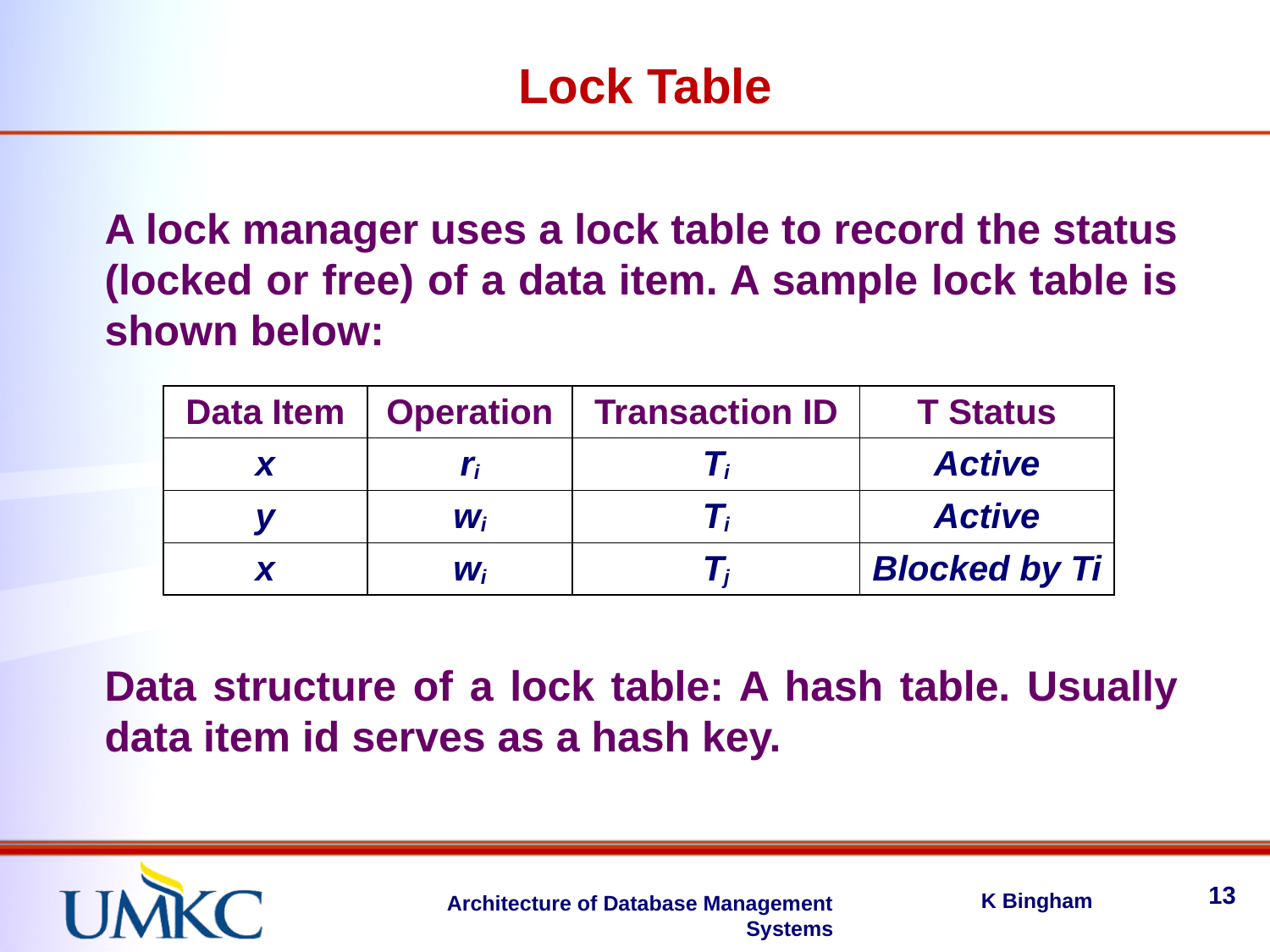

Lock Table
A lock manager uses a lock table to record the status (locked or free) of a data item. A sample lock table is shown below:

Data structure of a lock table: A hash table. Usually data item id serves as a hash key.
| Data Item | Operation | Transaction ID | T Status |
| --- | --- | --- | --- |
| x | ri | Ti | Active |
| y | wi | Ti | Active |
| x | wi | Tj | Blocked by Ti |
13